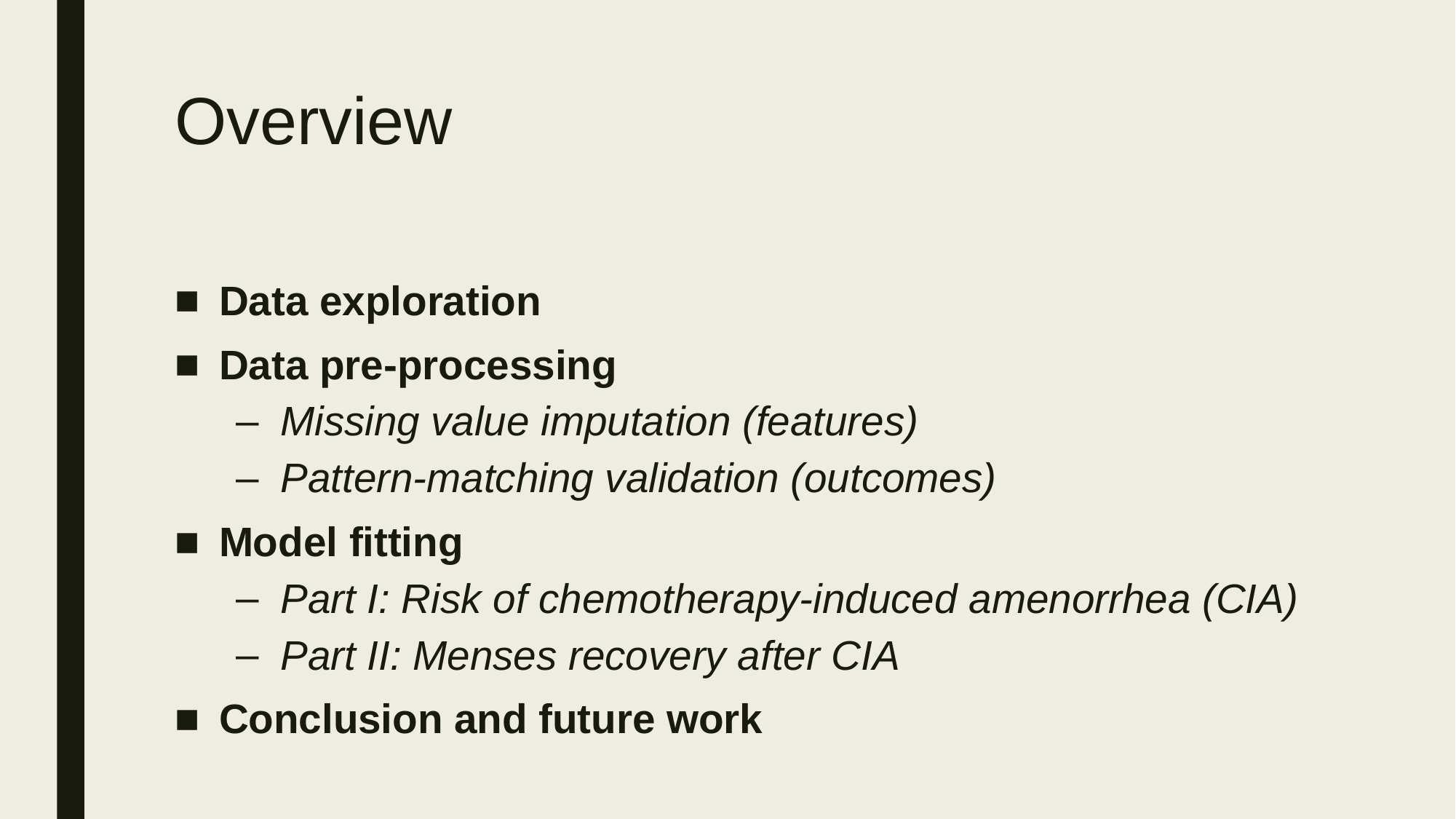

# Overview
Data exploration
Data pre-processing
Missing value imputation (features)
Pattern-matching validation (outcomes)
Model fitting
Part I: Risk of chemotherapy-induced amenorrhea (CIA)
Part II: Menses recovery after CIA
Conclusion and future work